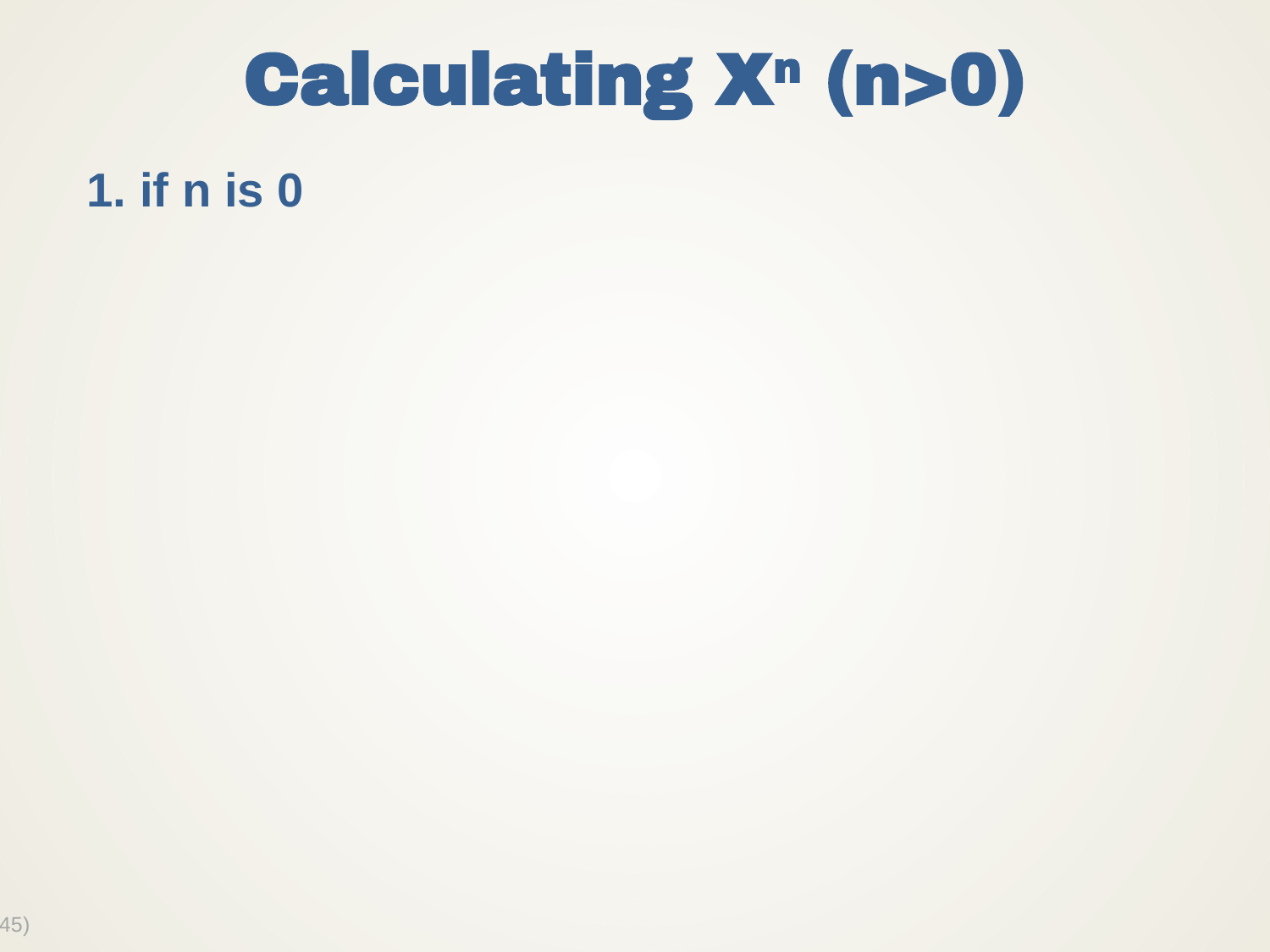

# Calculating Xn (n>0)
1. if n is 0